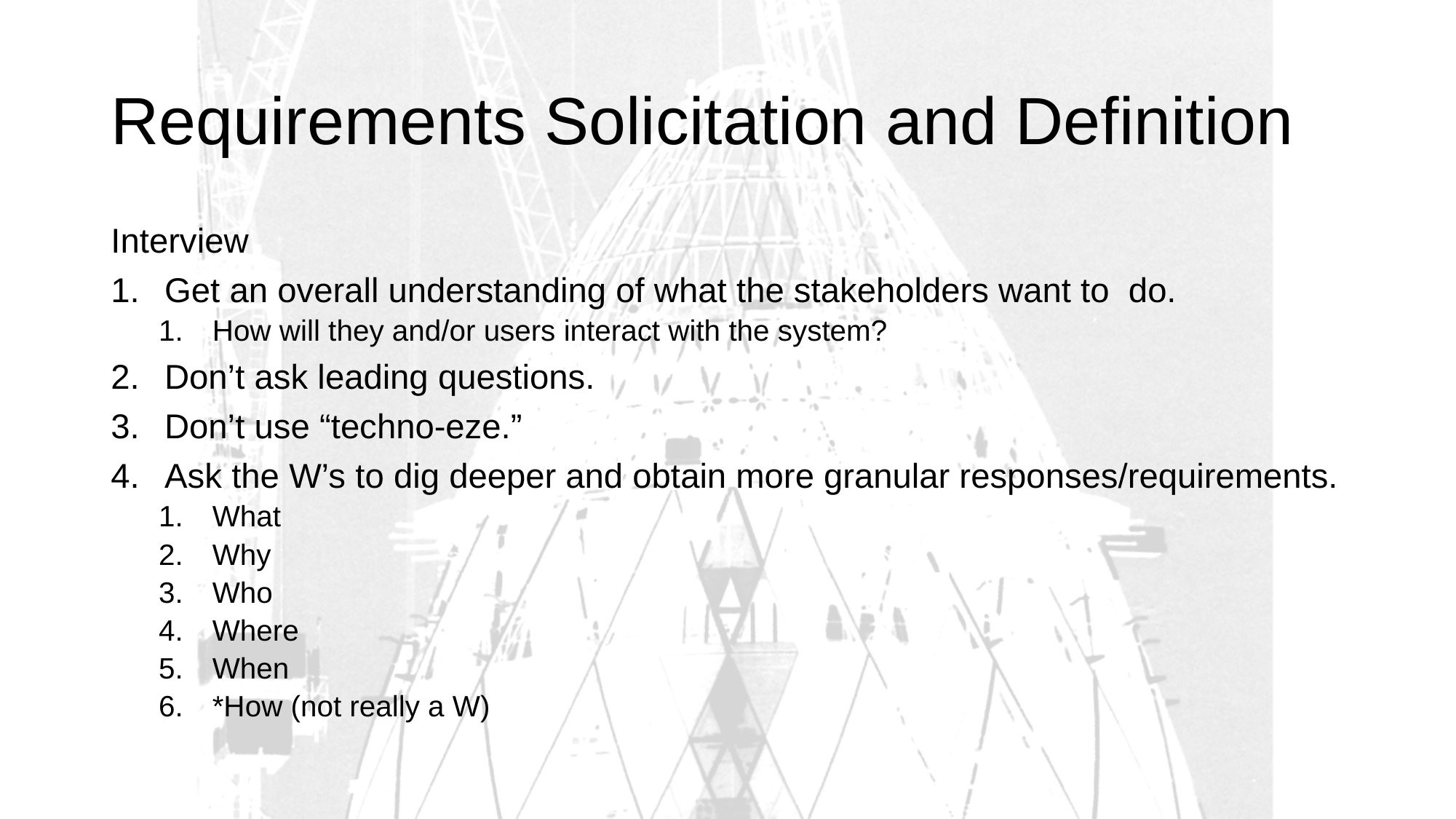

# Requirements Solicitation and Definition
Interview
Get an overall understanding of what the stakeholders want to  do.
How will they and/or users interact with the system?
Don’t ask leading questions.
Don’t use “techno-eze.”
Ask the W’s to dig deeper and obtain more granular responses/requirements.
What
Why
Who
Where
When
*How (not really a W)